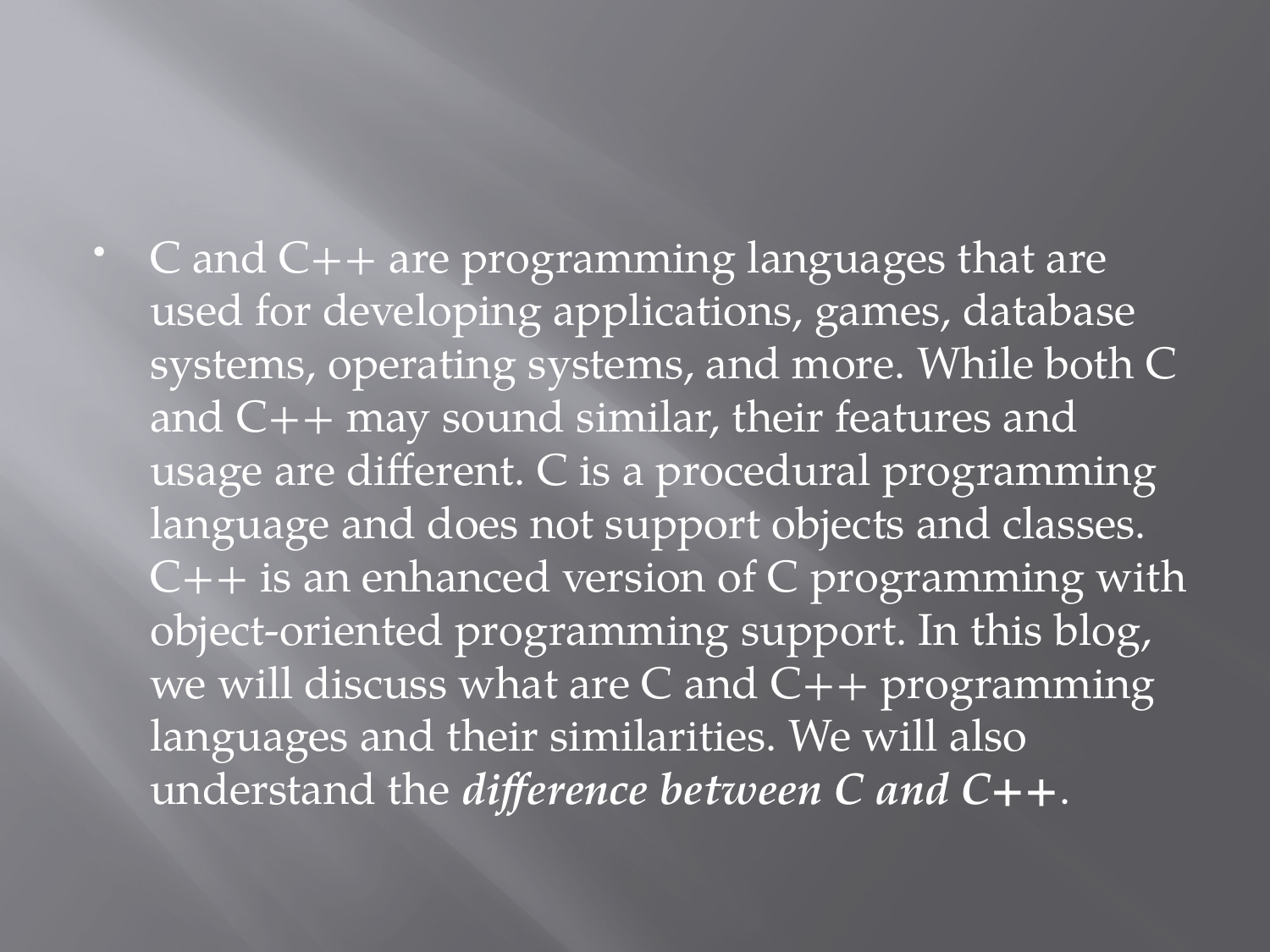

#
C and C++ are programming languages that are used for developing applications, games, database systems, operating systems, and more. While both C and C++ may sound similar, their features and usage are different. C is a procedural programming language and does not support objects and classes. C++ is an enhanced version of C programming with object-oriented programming support. In this blog, we will discuss what are C and C++ programming languages and their similarities. We will also understand the difference between C and C++.